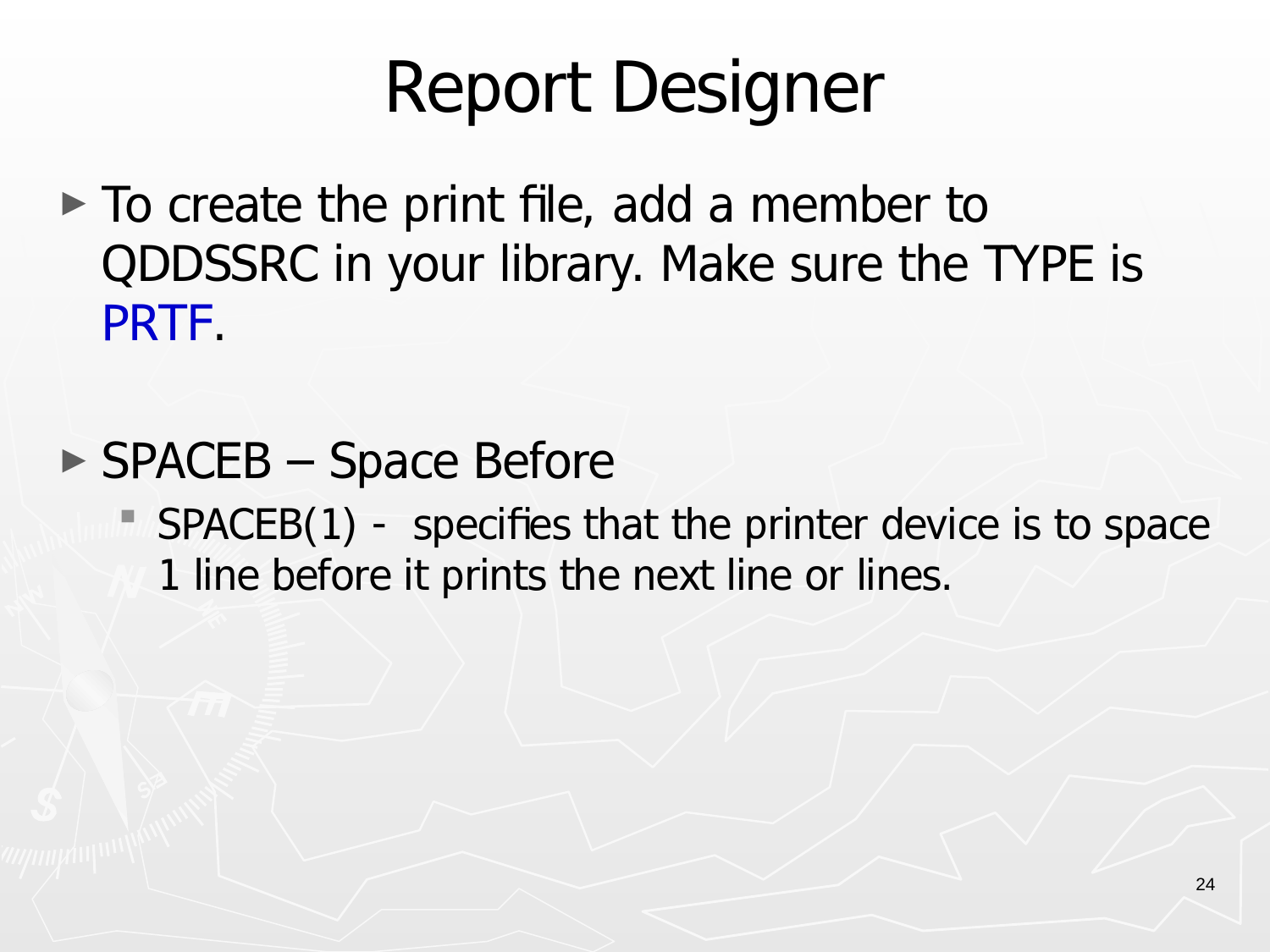

# Report Designer
To create the print file, add a member to QDDSSRC in your library. Make sure the TYPE is PRTF.

SPACEB – Space Before
SPACEB(1) -  specifies that the printer device is to space 1 line before it prints the next line or lines.
24